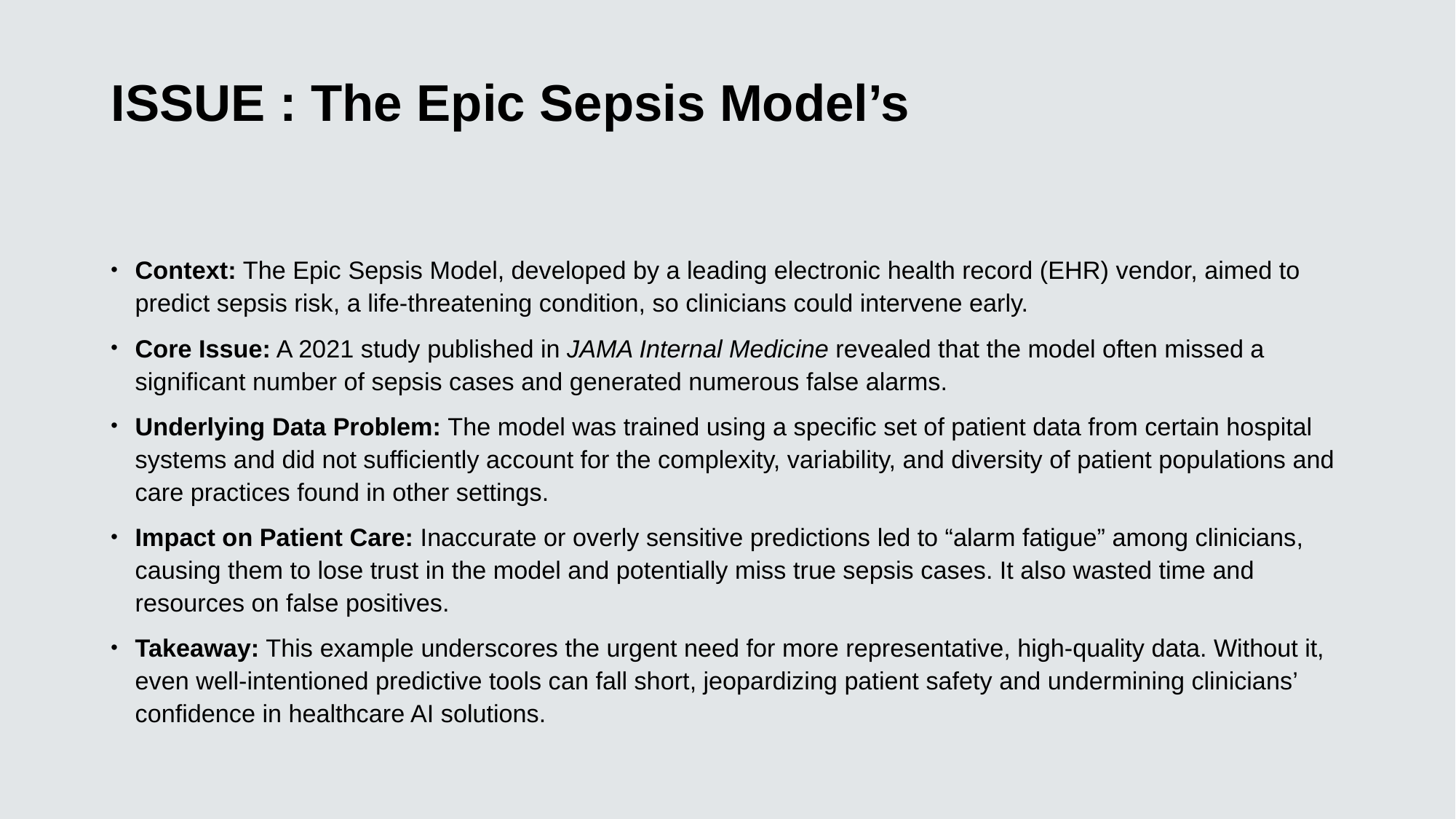

# ISSUE : The Epic Sepsis Model’s
Context: The Epic Sepsis Model, developed by a leading electronic health record (EHR) vendor, aimed to predict sepsis risk, a life-threatening condition, so clinicians could intervene early.
Core Issue: A 2021 study published in JAMA Internal Medicine revealed that the model often missed a significant number of sepsis cases and generated numerous false alarms.
Underlying Data Problem: The model was trained using a specific set of patient data from certain hospital systems and did not sufficiently account for the complexity, variability, and diversity of patient populations and care practices found in other settings.
Impact on Patient Care: Inaccurate or overly sensitive predictions led to “alarm fatigue” among clinicians, causing them to lose trust in the model and potentially miss true sepsis cases. It also wasted time and resources on false positives.
Takeaway: This example underscores the urgent need for more representative, high-quality data. Without it, even well-intentioned predictive tools can fall short, jeopardizing patient safety and undermining clinicians’ confidence in healthcare AI solutions.